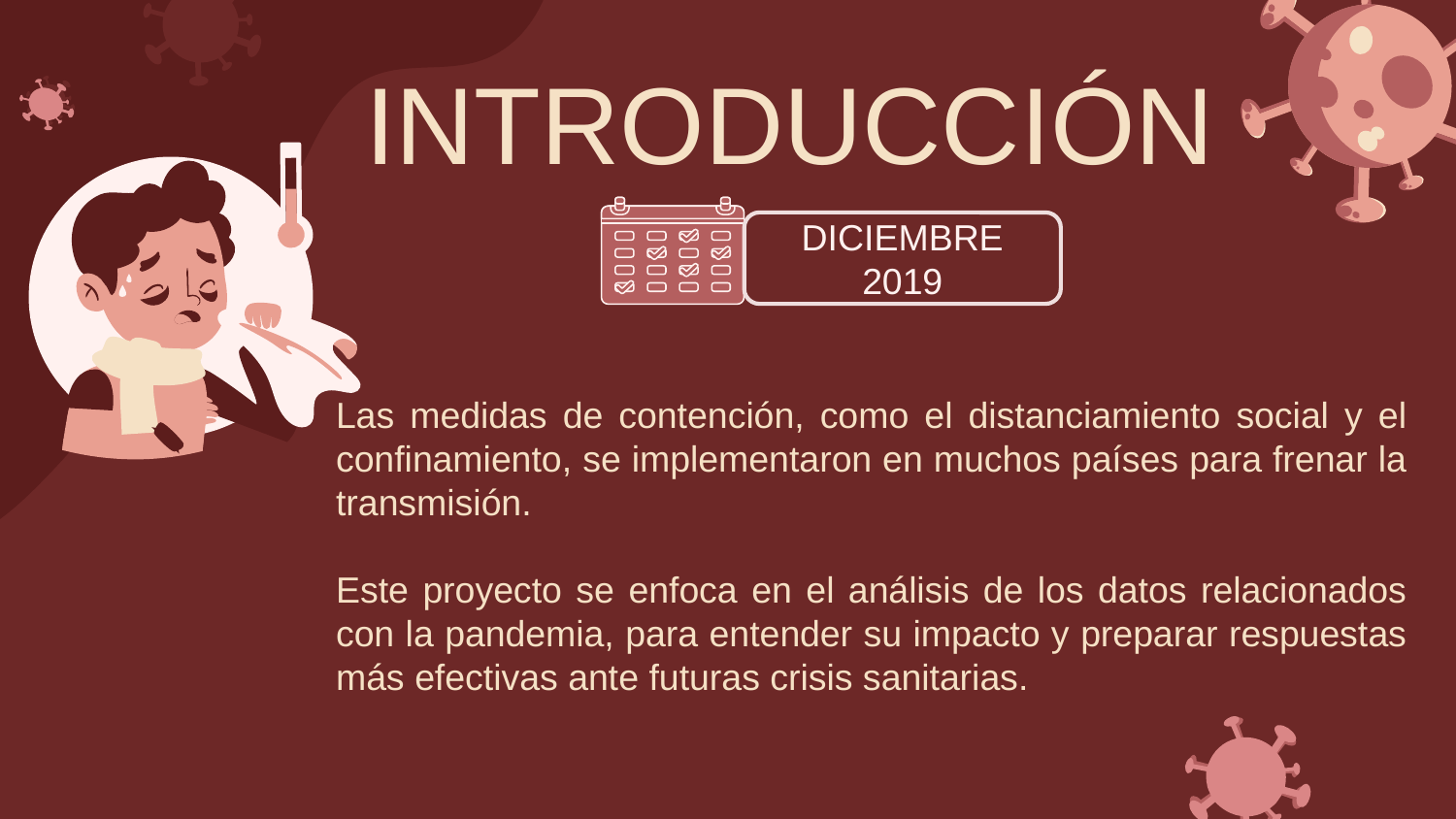

# INTRODUCCIÓN

DICIEMBRE 2019

Las medidas de contención, como el distanciamiento social y el confinamiento, se implementaron en muchos países para frenar la transmisión.

Este proyecto se enfoca en el análisis de los datos relacionados con la pandemia, para entender su impacto y preparar respuestas más efectivas ante futuras crisis sanitarias.